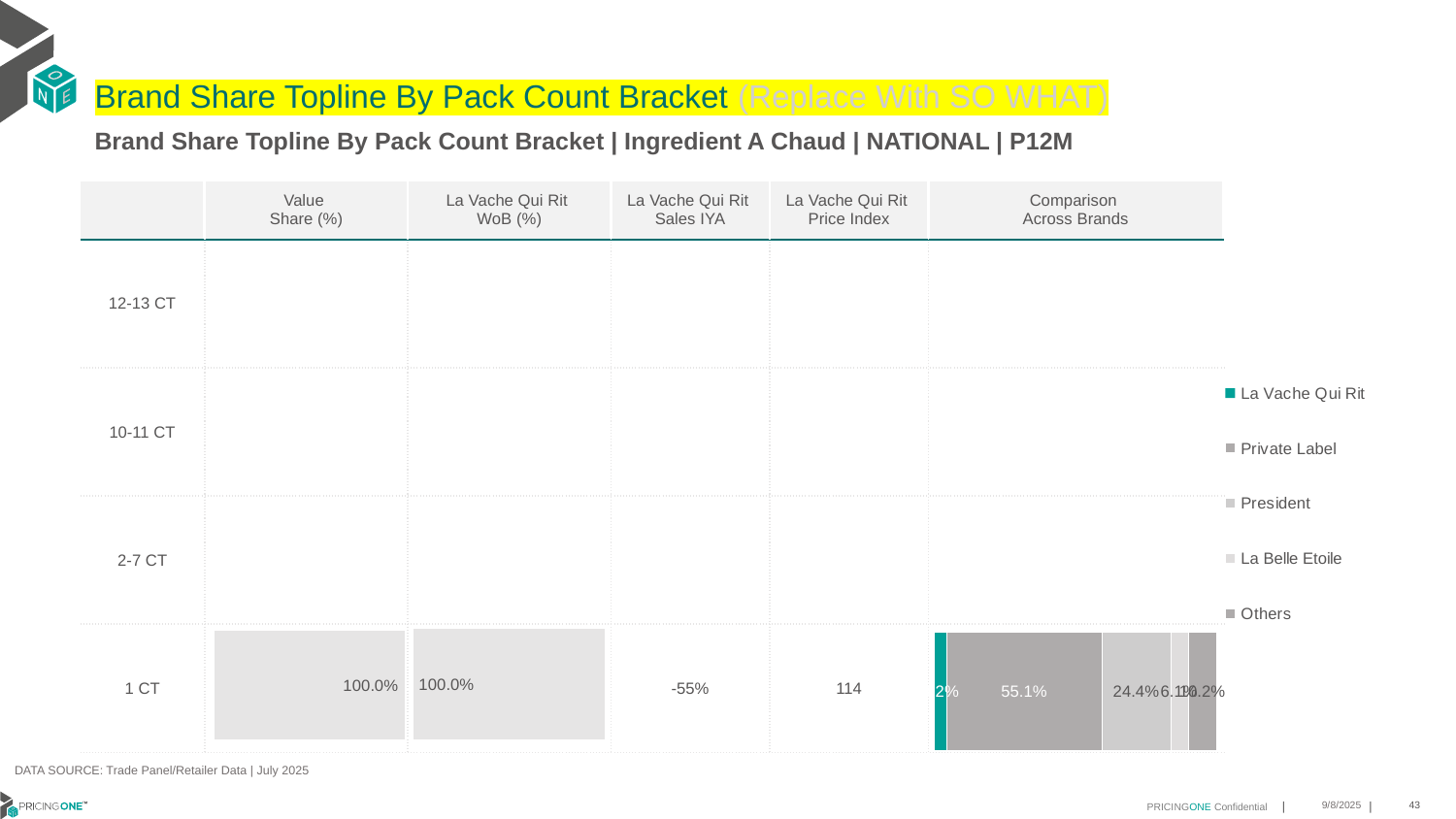

# Brand Share Topline By Pack Count Bracket (Replace With SO WHAT)
Brand Share Topline By Pack Count Bracket | Ingredient A Chaud | NATIONAL | P12M
|  | Value Share (%) | La Vache Qui Rit WoB (%) | La Vache Qui Rit Sales IYA | La Vache Qui Rit Price Index | Comparison Across Brands |
| --- | --- | --- | --- | --- | --- |
| 12-13 CT |  |  |  |  |  |
| 10-11 CT |  |  |  |  |  |
| 2-7 CT |  |  |  |  |  |
| 1 CT |  |  | -55% | 114 |  |

### Chart

| Category | La Vache Qui Rit | Private Label | President | La Belle Etoile | Others |
|---|---|---|---|---|---|
| 12-13 CT | None | None | None | None | None |
| 10-11 CT | None | None | None | None | None |
| 2-7 CT | None | None | None | None | None |
| 1 CT | 0.0420854950072912 | 0.5508719191386039 | 0.24391418146542967 | 0.061132457579047256 | 0.10199594680962797 |

### Chart

| Category | Value Share |
|---|---|
|  | None |

### Chart

| Category | Brand WoB % |
|---|---|
|  | None |
DATA SOURCE: Trade Panel/Retailer Data | July 2025

9/8/2025
43